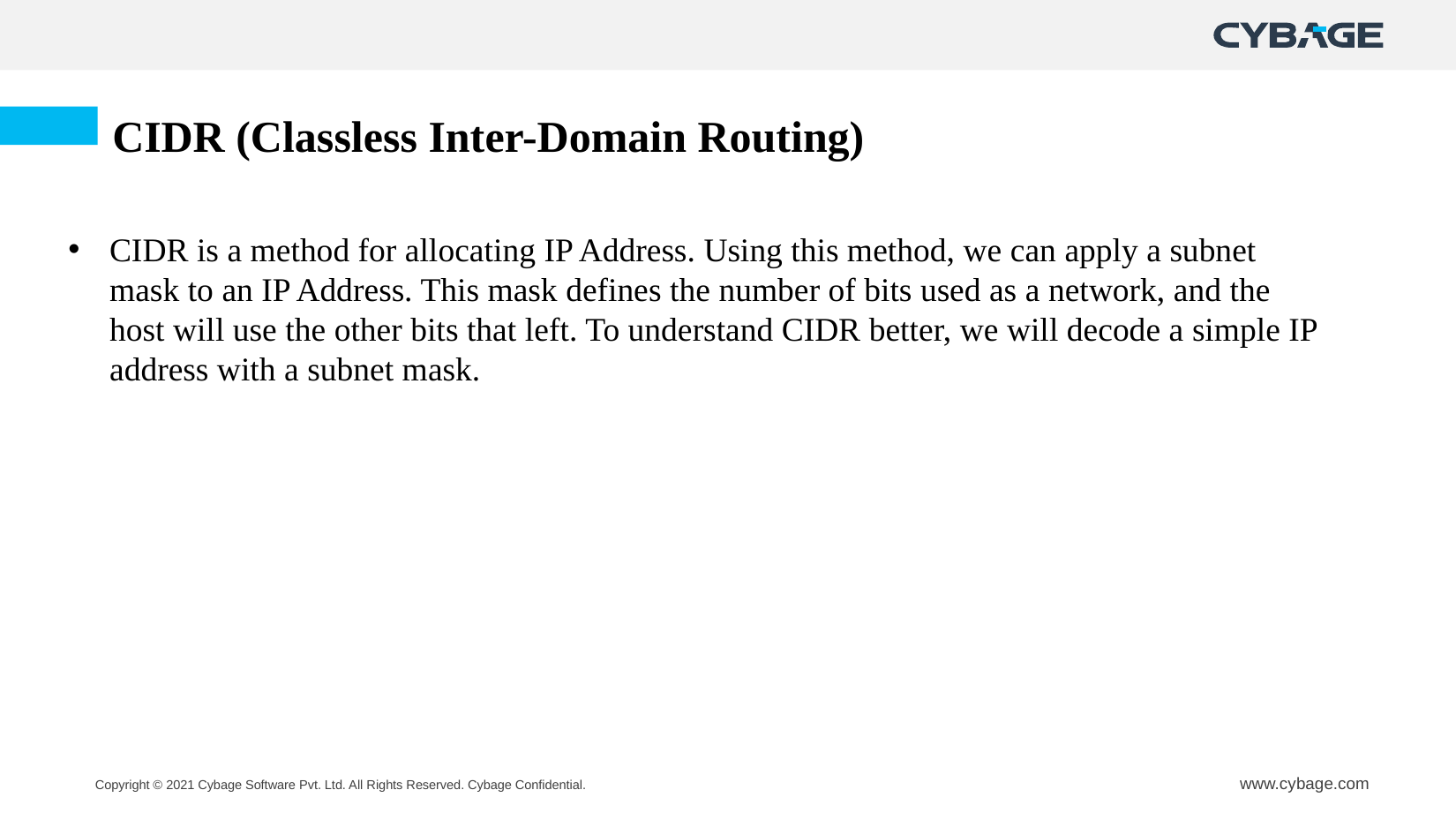

CIDR (Classless Inter-Domain Routing)

CIDR is a method for allocating IP Address. Using this method, we can apply a subnet mask to an IP Address. This mask defines the number of bits used as a network, and the host will use the other bits that left. To understand CIDR better, we will decode a simple IP address with a subnet mask.